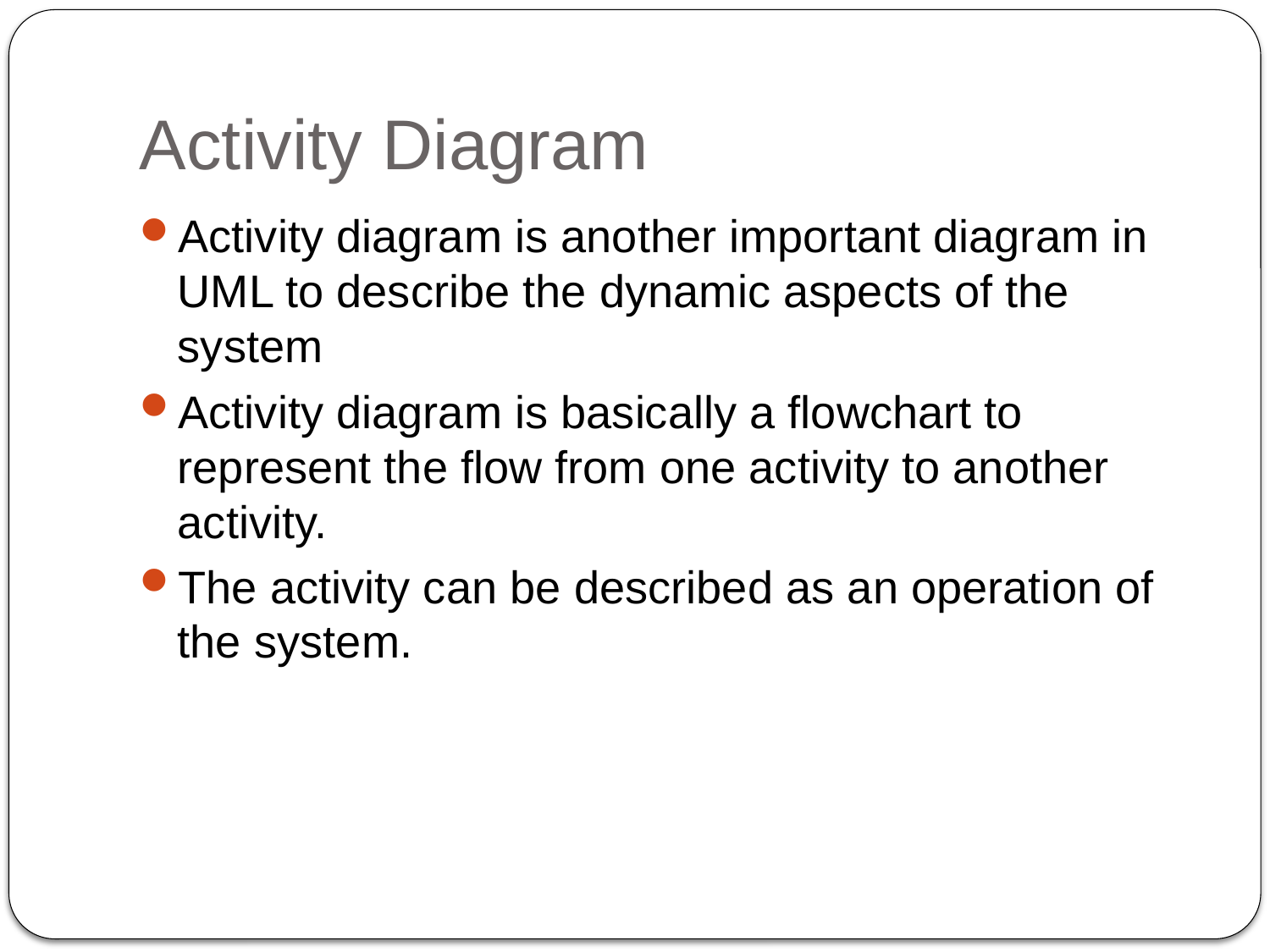

# Activity Diagram
Activity diagram is another important diagram in UML to describe the dynamic aspects of the system
Activity diagram is basically a flowchart to represent the flow from one activity to another activity.
The activity can be described as an operation of the system.